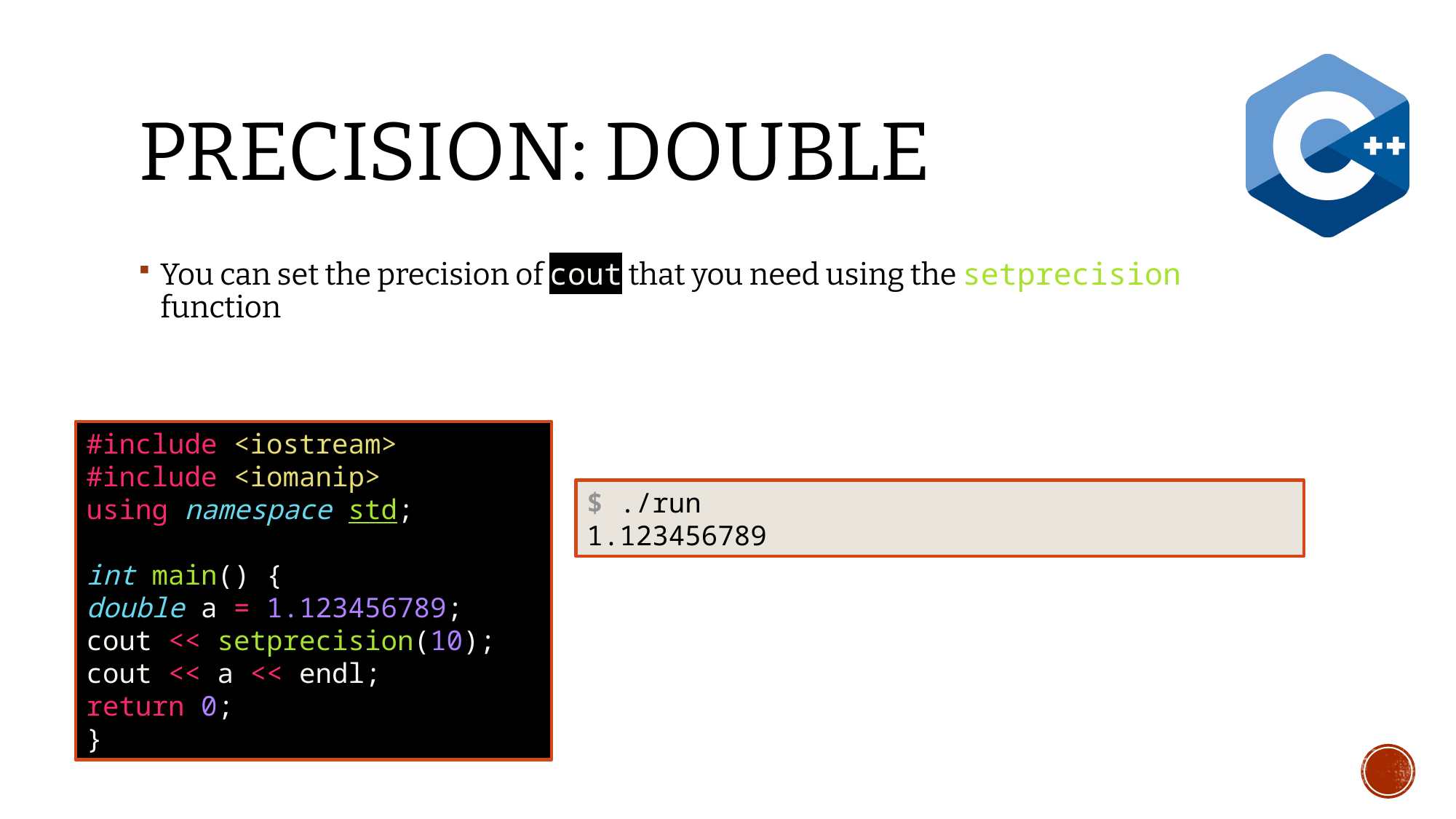

# Precision: double
You can set the precision of cout that you need using the setprecision function
#include <iostream>
#include <iomanip>
using namespace std;
int main() {
double a = 1.123456789;
cout << setprecision(10);
cout << a << endl;
return 0;
}
$ ./run
1.123456789